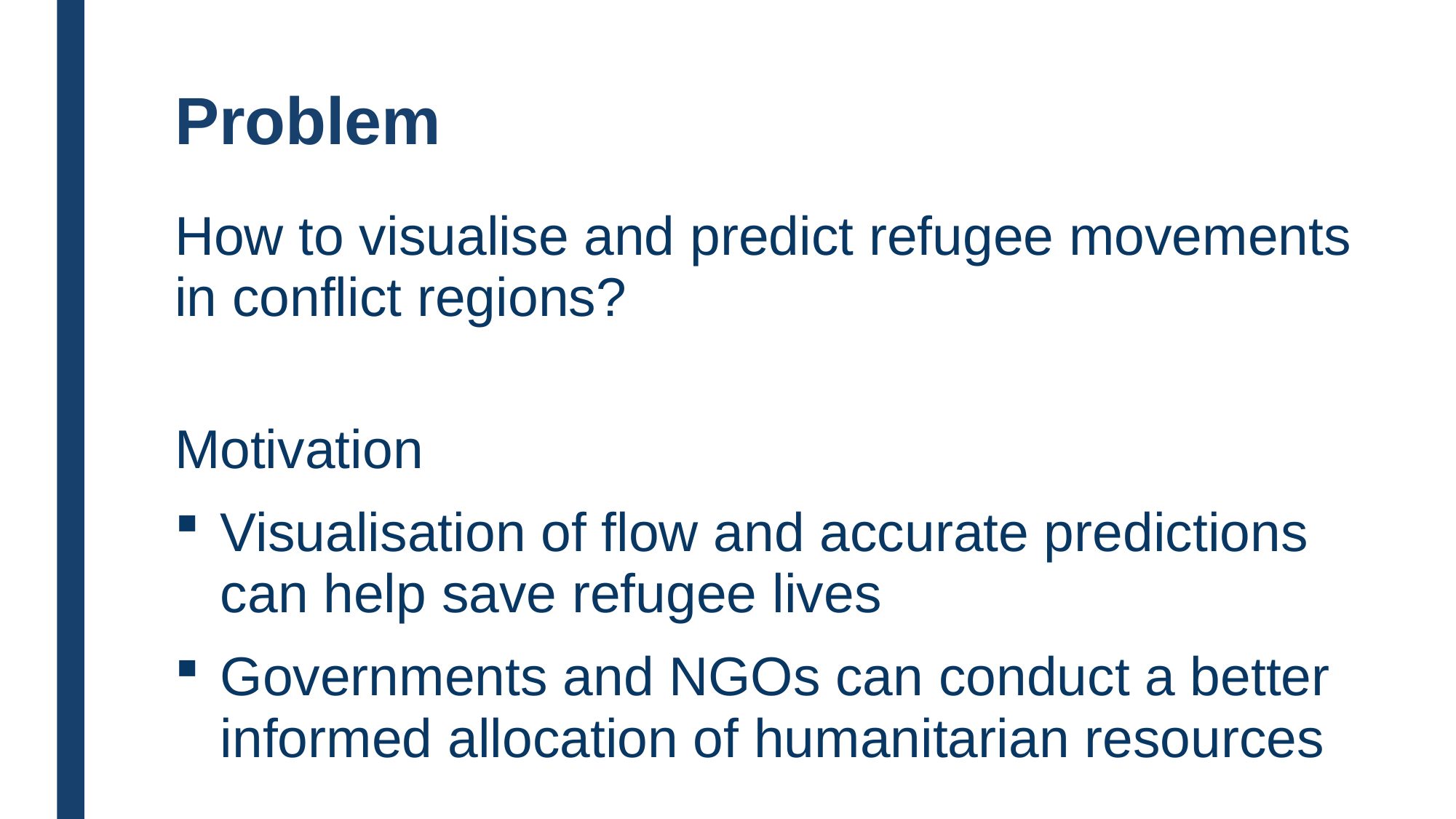

# Problem
How to visualise and predict refugee movements in conflict regions?

Motivation
Visualisation of flow and accurate predictions can help save refugee lives
Governments and NGOs can conduct a better informed allocation of humanitarian resources